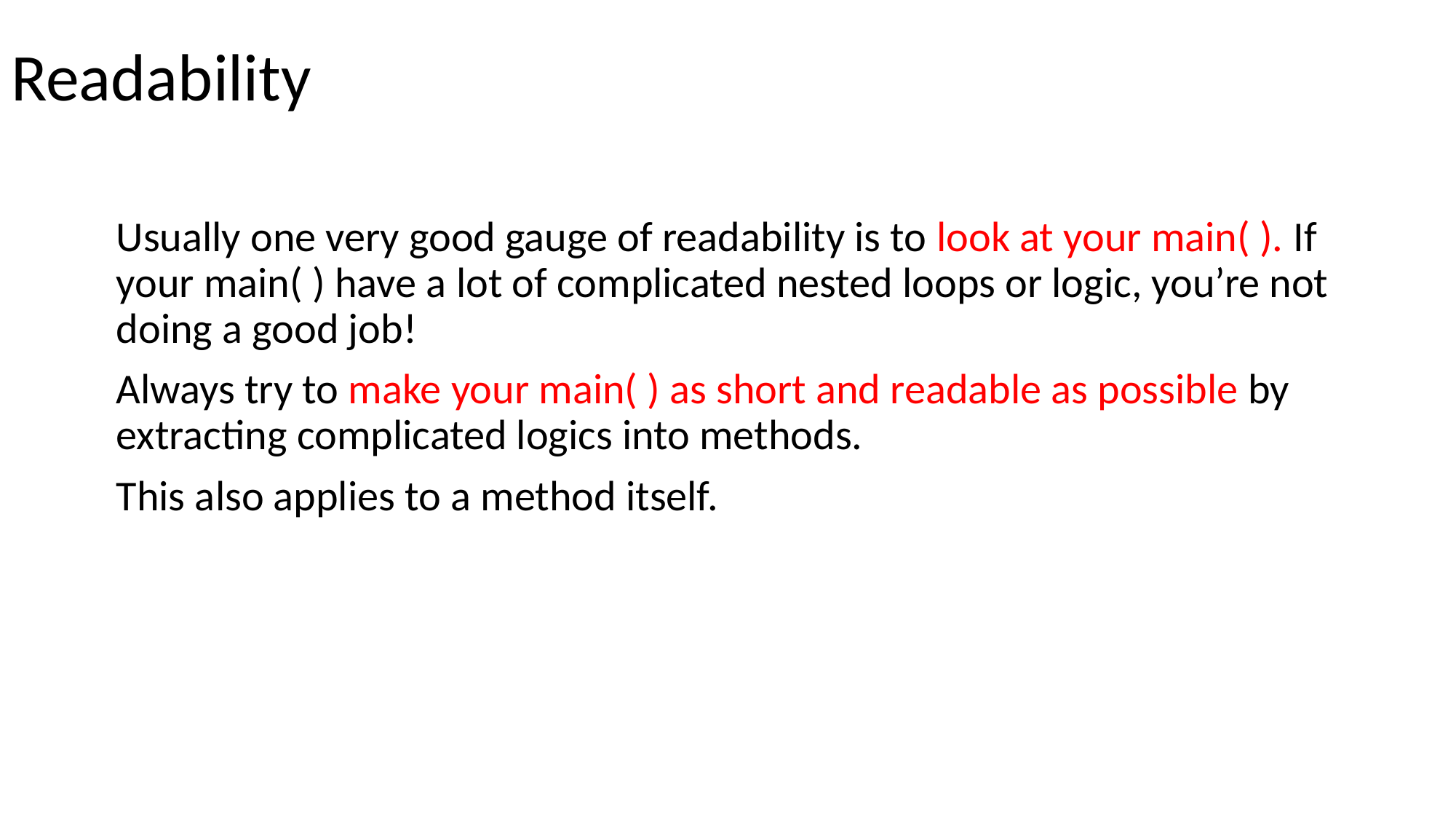

# Readability
Usually one very good gauge of readability is to look at your main( ). If your main( ) have a lot of complicated nested loops or logic, you’re not doing a good job!
Always try to make your main( ) as short and readable as possible by extracting complicated logics into methods.
This also applies to a method itself.